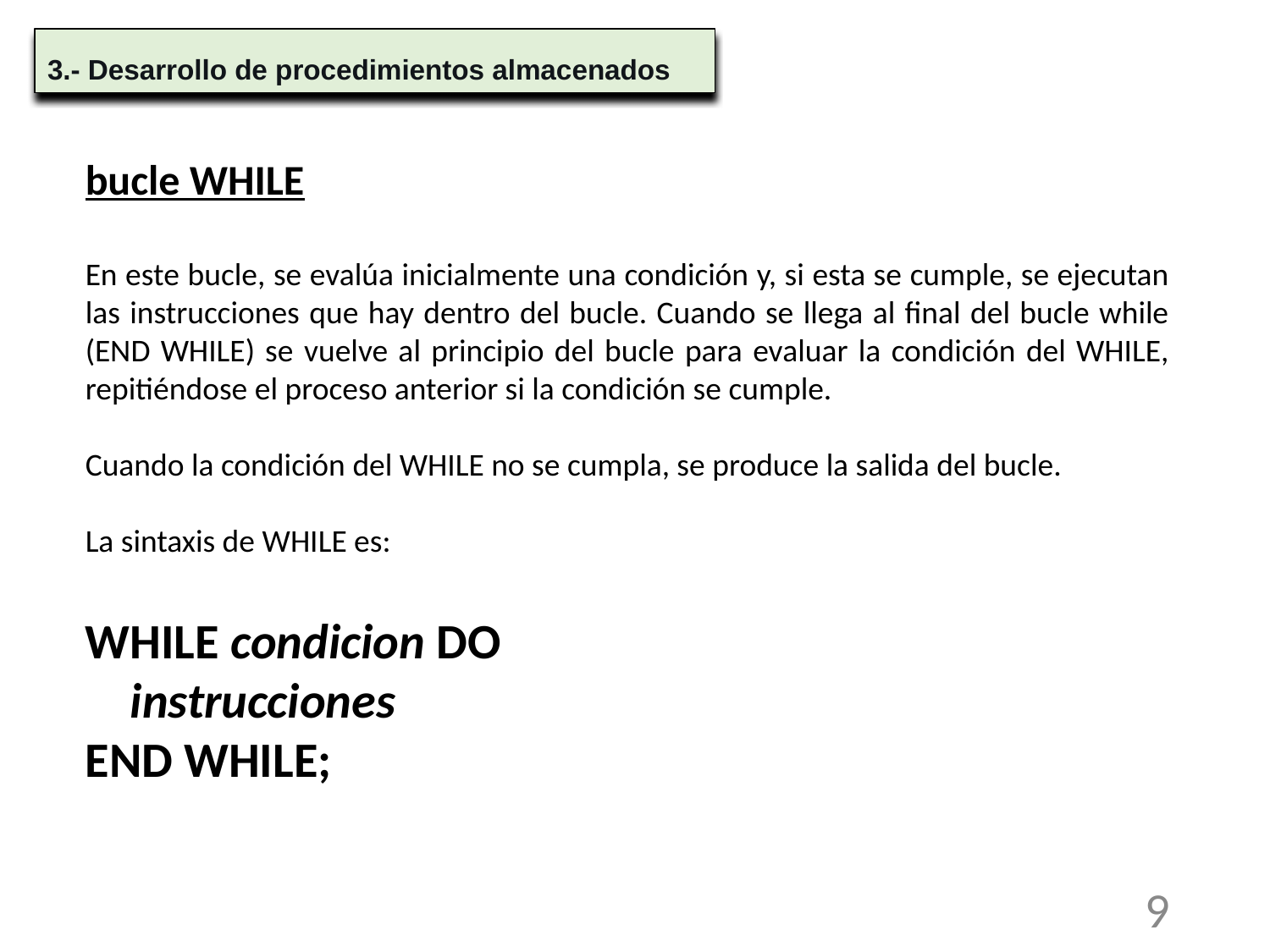

3.- Desarrollo de procedimientos almacenados
bucle WHILE

En este bucle, se evalúa inicialmente una condición y, si esta se cumple, se ejecutan las instrucciones que hay dentro del bucle. Cuando se llega al final del bucle while (END WHILE) se vuelve al principio del bucle para evaluar la condición del WHILE, repitiéndose el proceso anterior si la condición se cumple.

Cuando la condición del WHILE no se cumpla, se produce la salida del bucle.

La sintaxis de WHILE es:

WHILE condicion DO
    instrucciones
END WHILE;

9